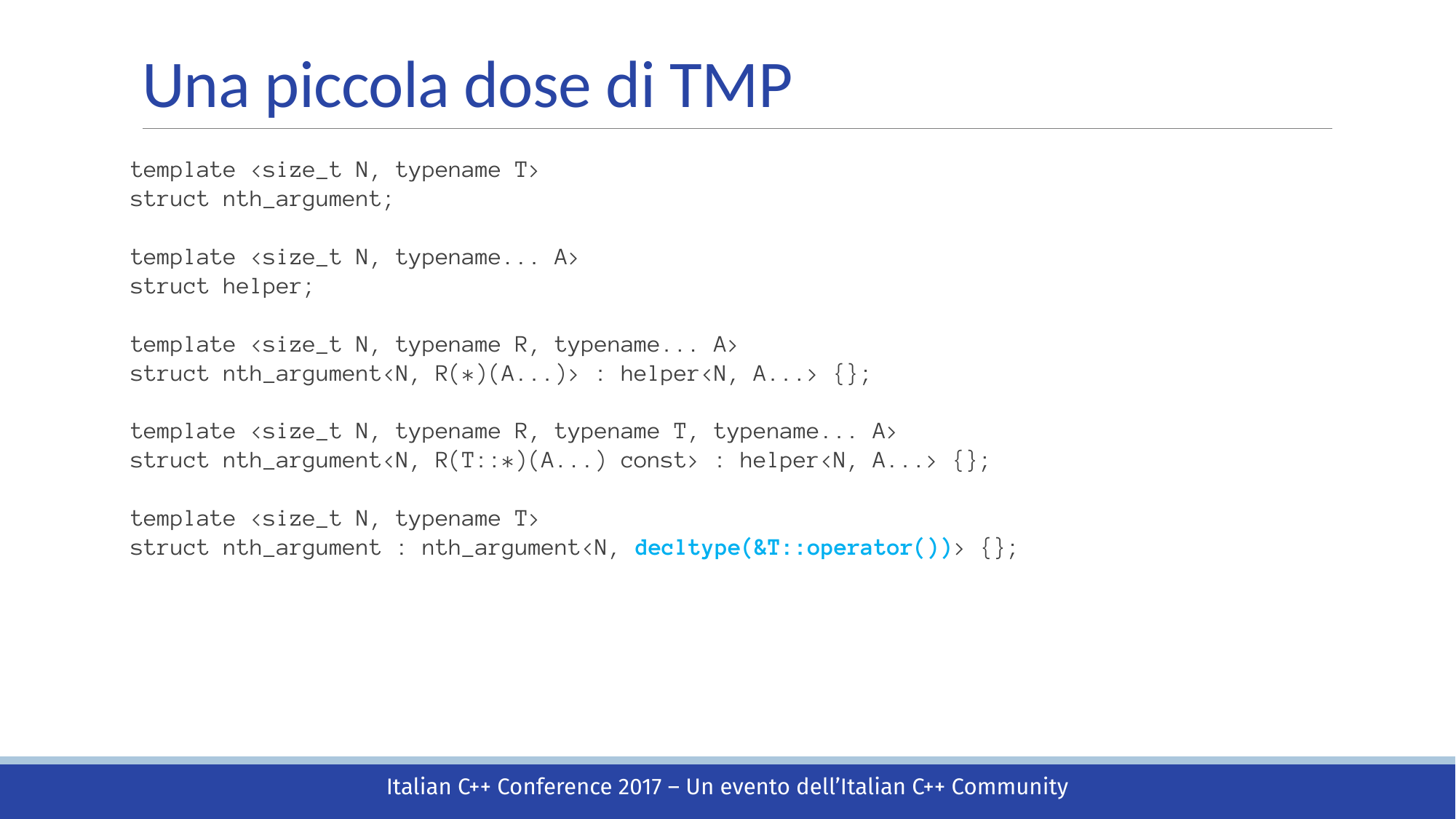

# Una piccola dose di TMP
template <size_t N, typename T>
struct nth_argument;

template <size_t N, typename... A>
struct helper;

template <size_t N, typename R, typename... A>
struct nth_argument<N, R(*)(A...)> : helper<N, A...> {};

template <size_t N, typename R, typename T, typename... A>
struct nth_argument<N, R(T::*)(A...) const> : helper<N, A...> {};

template <size_t N, typename T>
struct nth_argument : nth_argument<N, decltype(&T::operator())> {};